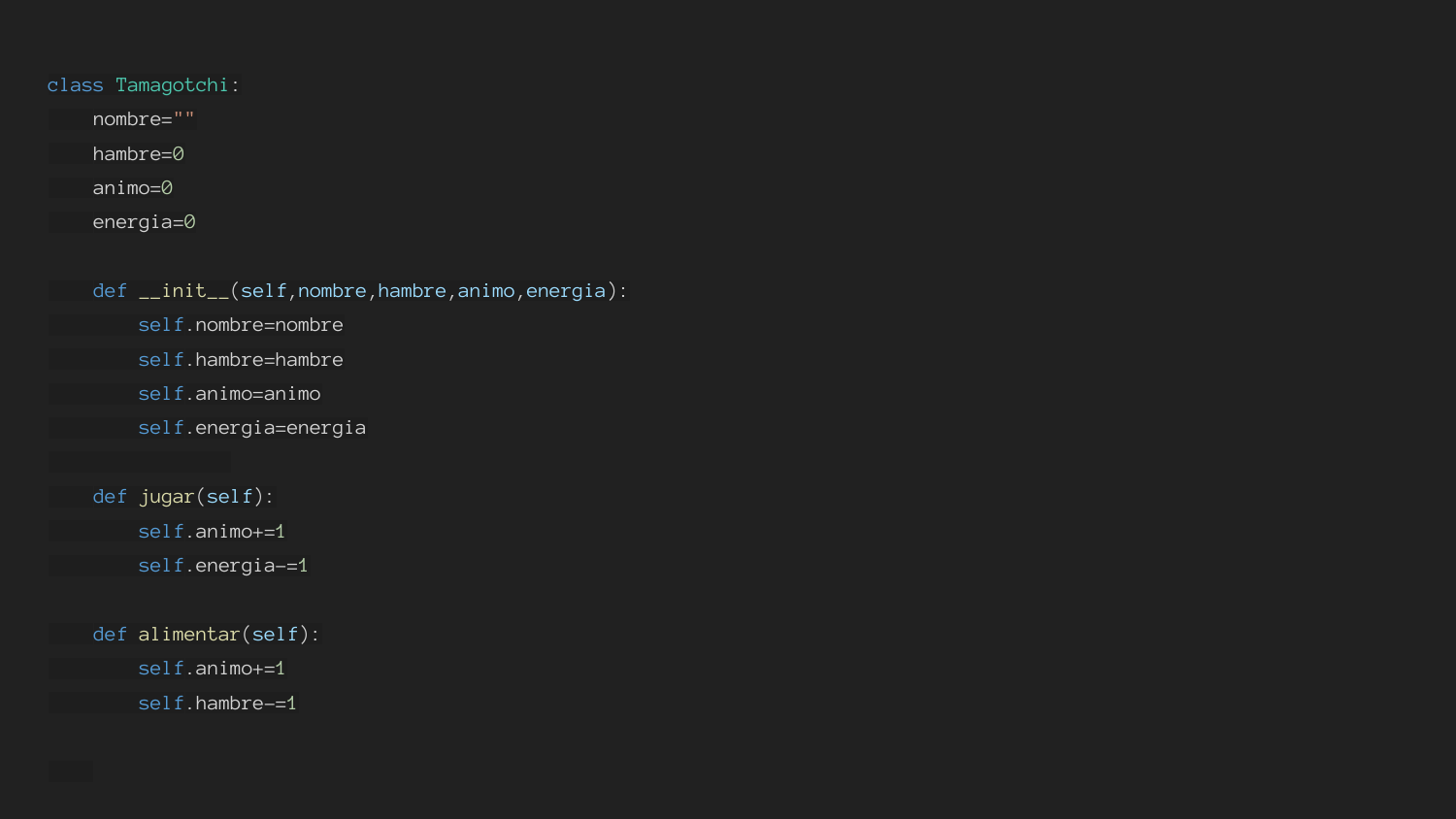

class Tamagotchi:
    nombre=""
    hambre=0
    animo=0
    energia=0

    def __init__(self,nombre,hambre,animo,energia):
        self.nombre=nombre
        self.hambre=hambre
        self.animo=animo
        self.energia=energia

    def jugar(self):
        self.animo+=1
        self.energia-=1

    def alimentar(self):
        self.animo+=1
        self.hambre-=1

#